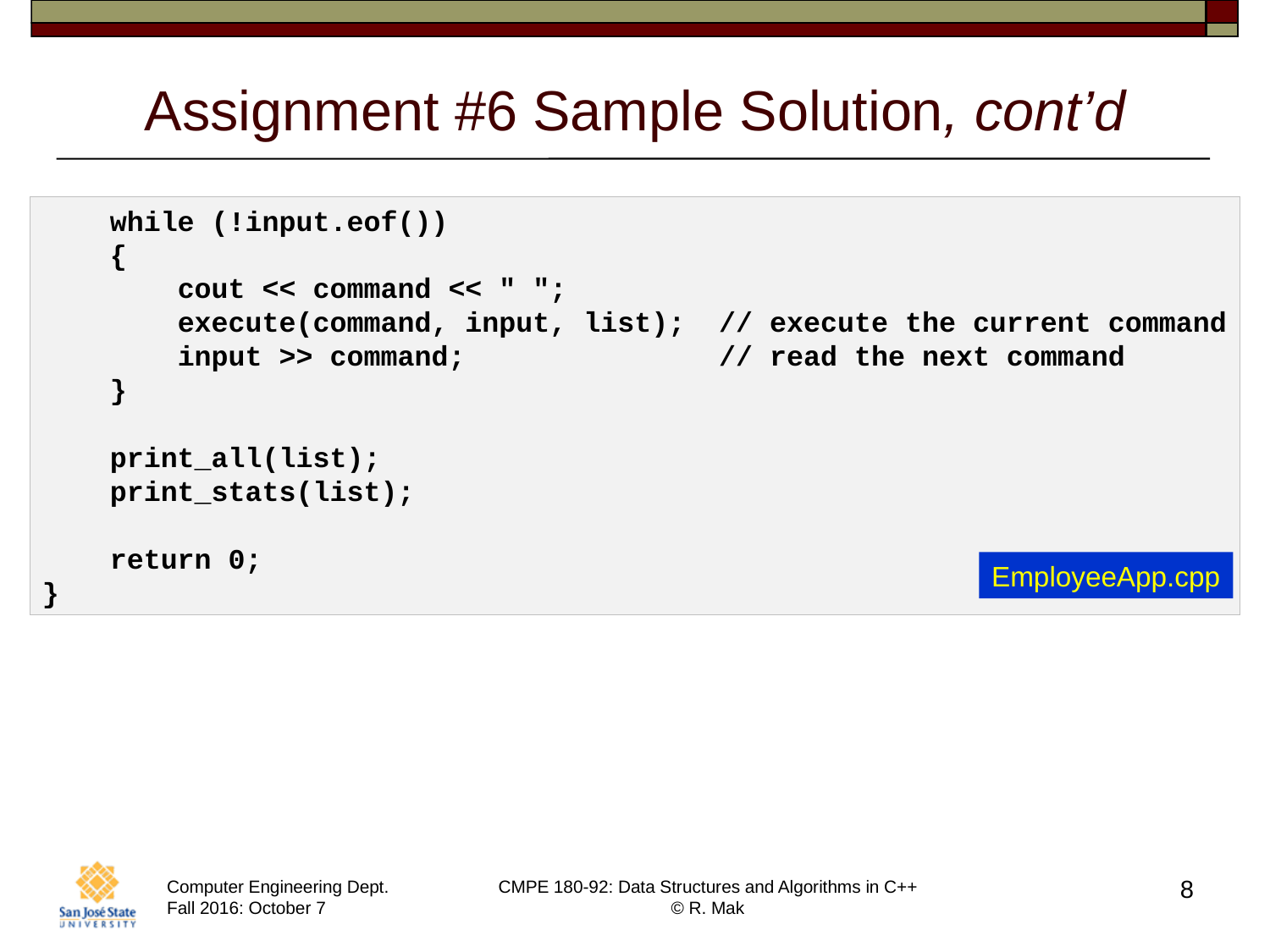

# Assignment #6 Sample Solution, cont’d
    while (!input.eof())
    {
        cout << command << " ";
        execute(command, input, list);  // execute the current command
        input >> command;               // read the next command
    }

    print_all(list);
    print_stats(list);
    return 0;
}
EmployeeApp.cpp
8